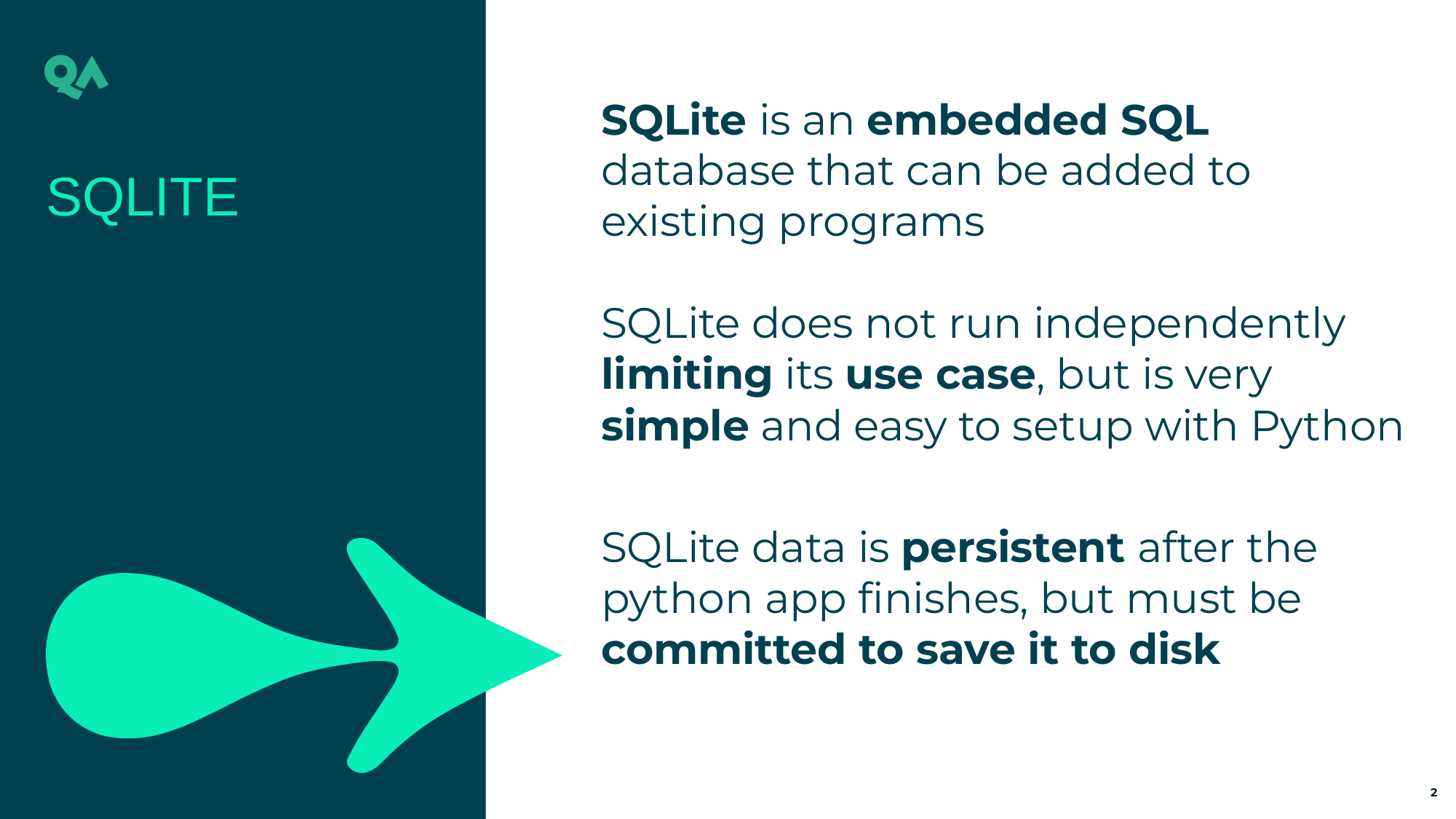

SQLite is an embedded SQL database that can be added to existing programs
SQLite does not run independently limiting its use case, but is very simple and easy to setup with Python

SQLite data is persistent after the python app finishes, but must be committed to save it to disk
SQLite
2